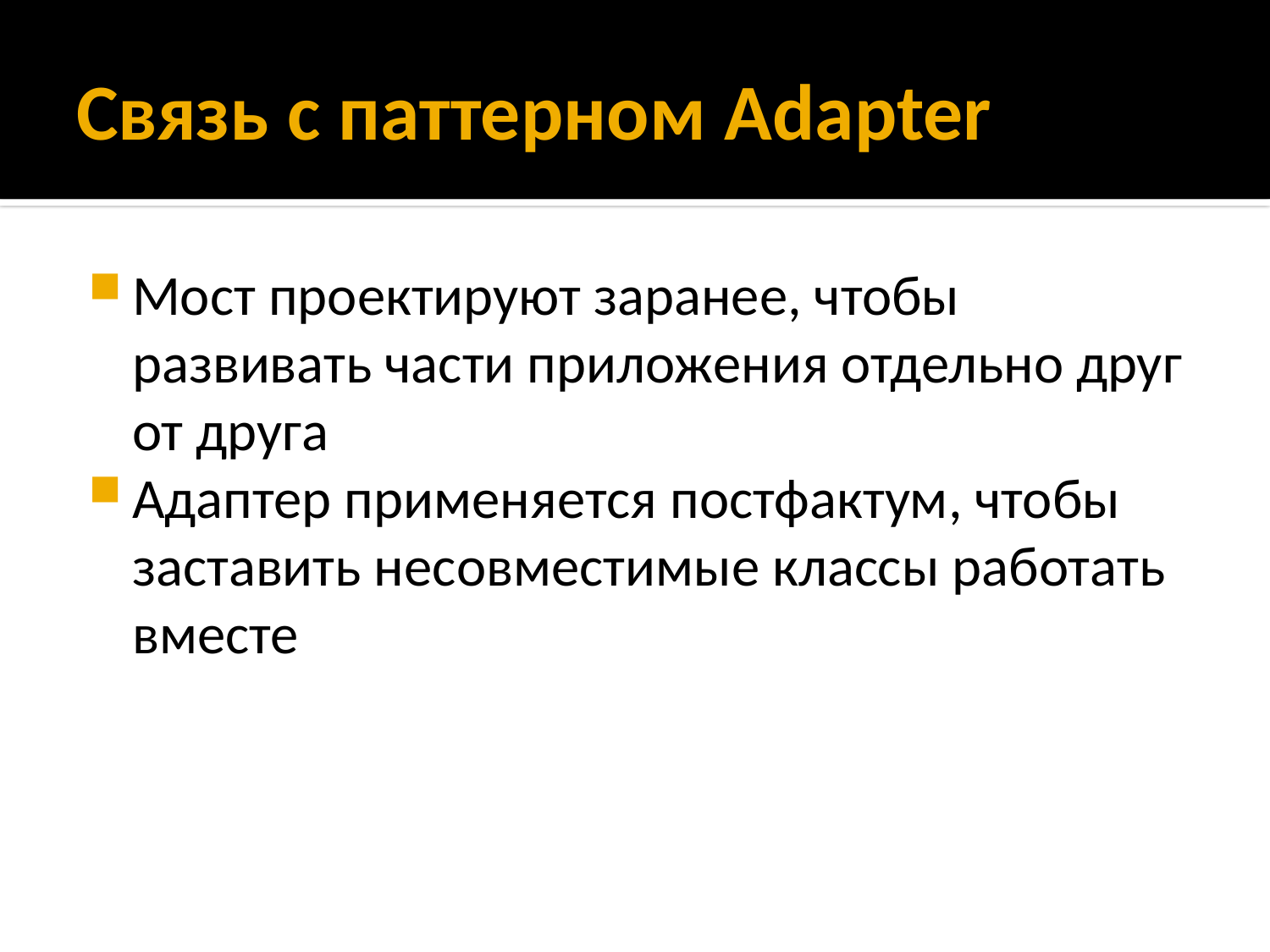

# Связь с паттерном Adapter
Мост проектируют заранее, чтобы развивать части приложения отдельно друг от друга
Адаптер применяется постфактум, чтобы заставить несовместимые классы работать вместе